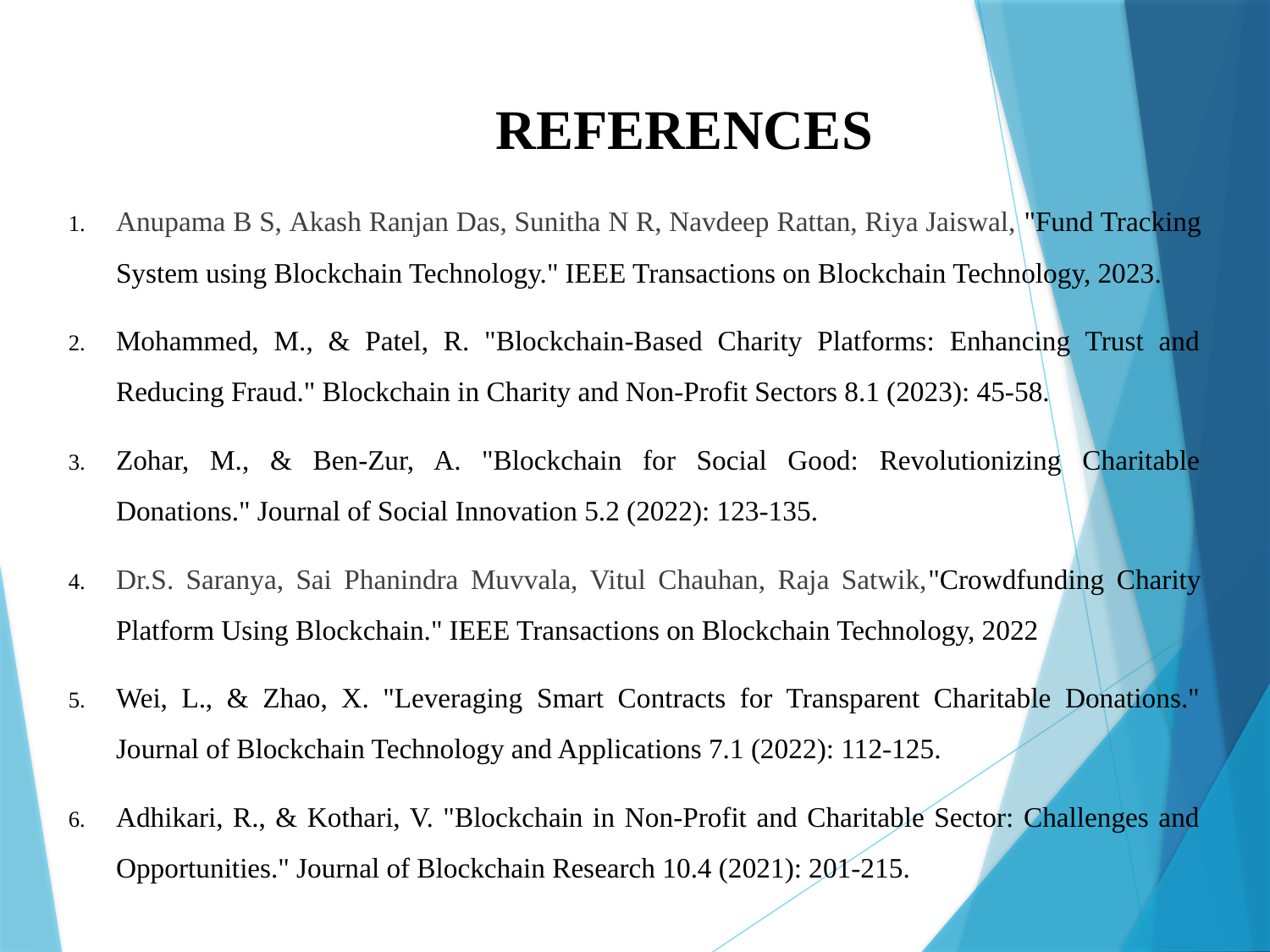

# REFERENCES
Anupama B S, Akash Ranjan Das, Sunitha N R, Navdeep Rattan, Riya Jaiswal, "Fund Tracking System using Blockchain Technology." IEEE Transactions on Blockchain Technology, 2023.
Mohammed, M., & Patel, R. "Blockchain-Based Charity Platforms: Enhancing Trust and Reducing Fraud." Blockchain in Charity and Non-Profit Sectors 8.1 (2023): 45-58.
Zohar, M., & Ben-Zur, A. "Blockchain for Social Good: Revolutionizing Charitable Donations." Journal of Social Innovation 5.2 (2022): 123-135.
Dr.S. Saranya, Sai Phanindra Muvvala, Vitul Chauhan, Raja Satwik,"Crowdfunding Charity Platform Using Blockchain." IEEE Transactions on Blockchain Technology, 2022
Wei, L., & Zhao, X. "Leveraging Smart Contracts for Transparent Charitable Donations." Journal of Blockchain Technology and Applications 7.1 (2022): 112-125.
Adhikari, R., & Kothari, V. "Blockchain in Non-Profit and Charitable Sector: Challenges and Opportunities." Journal of Blockchain Research 10.4 (2021): 201-215.